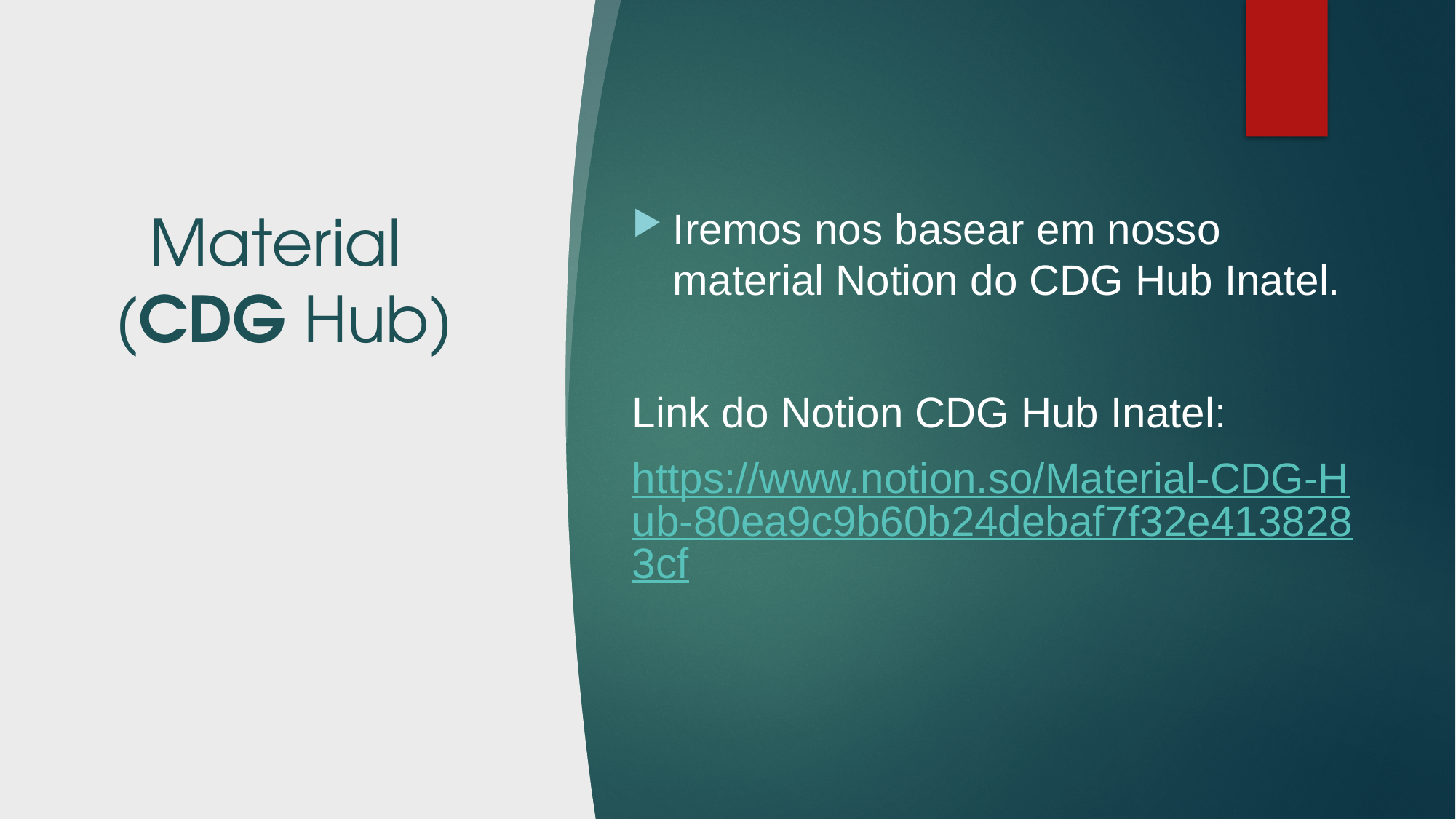

# Material (CDG Hub)
Iremos nos basear em nosso material Notion do CDG Hub Inatel.

Link do Notion CDG Hub Inatel:
https://www.notion.so/Material-CDG-Hub-80ea9c9b60b24debaf7f32e4138283cf